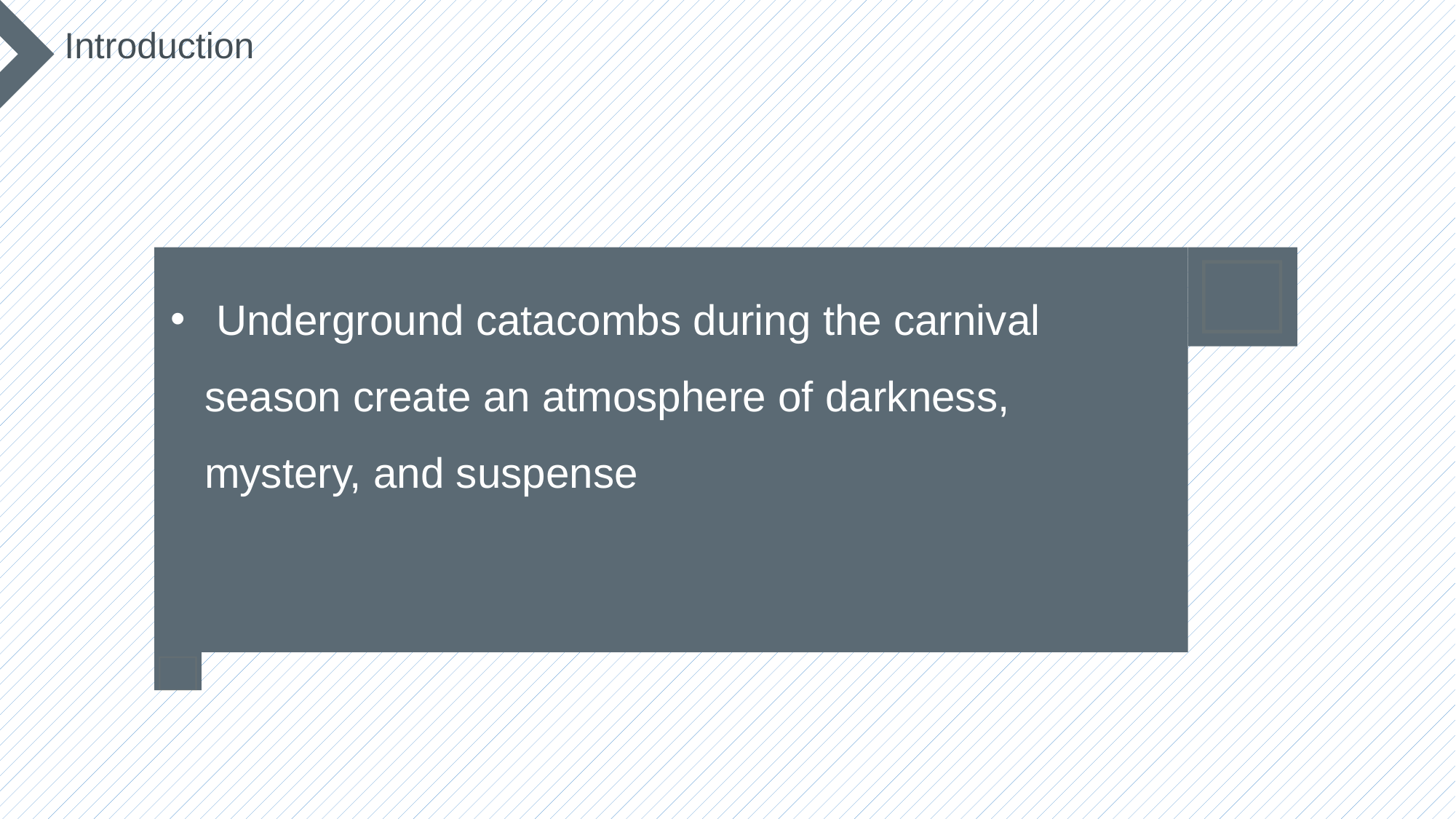

Introduction

 Underground catacombs during the carnival season create an atmosphere of darkness, mystery, and suspense